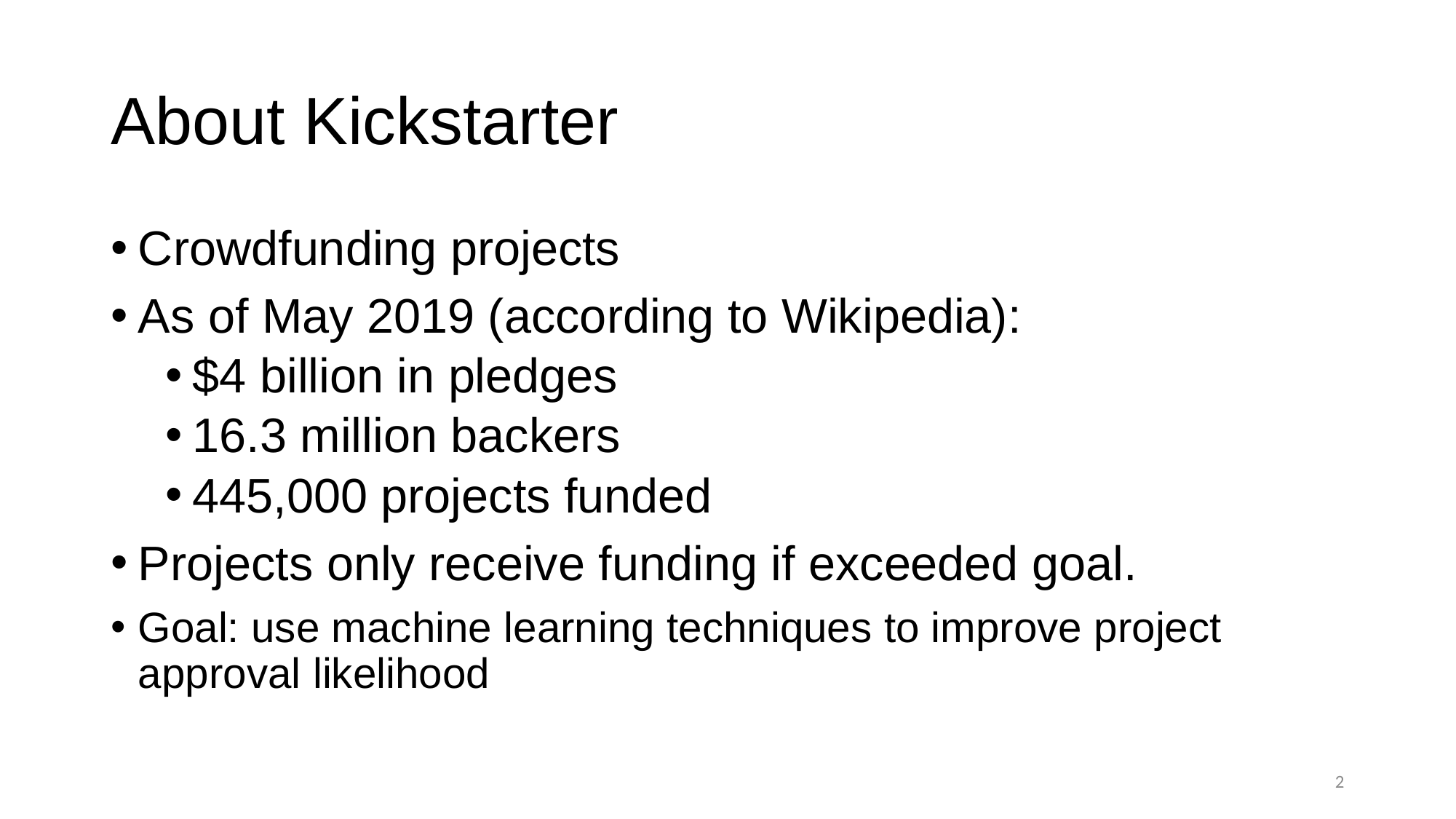

# About Kickstarter
Crowdfunding projects
As of May 2019 (according to Wikipedia):
$4 billion in pledges
16.3 million backers
445,000 projects funded
Projects only receive funding if exceeded goal.
Goal: use machine learning techniques to improve project approval likelihood

2